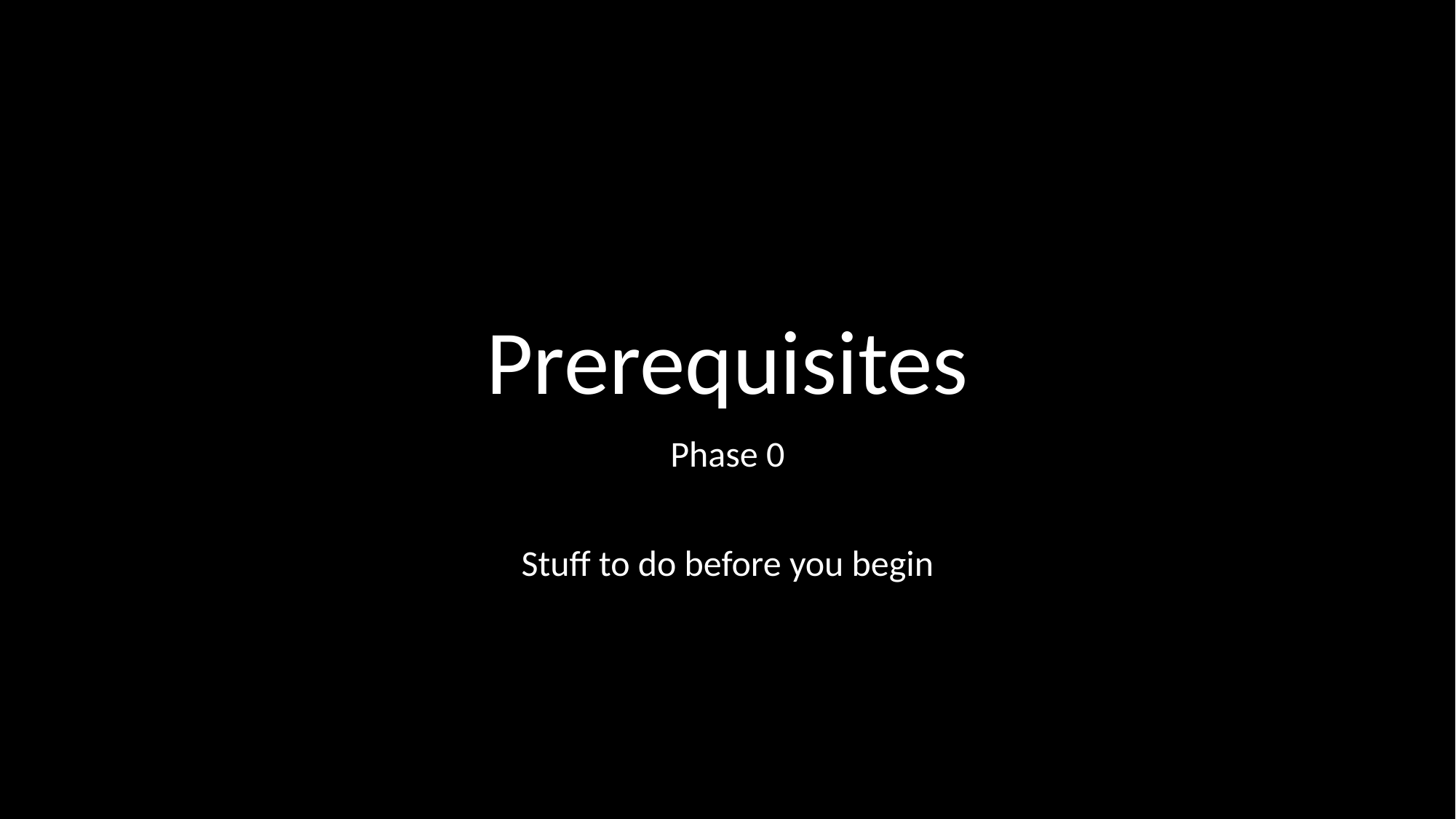

# Prerequisites
Phase 0

Stuff to do before you begin